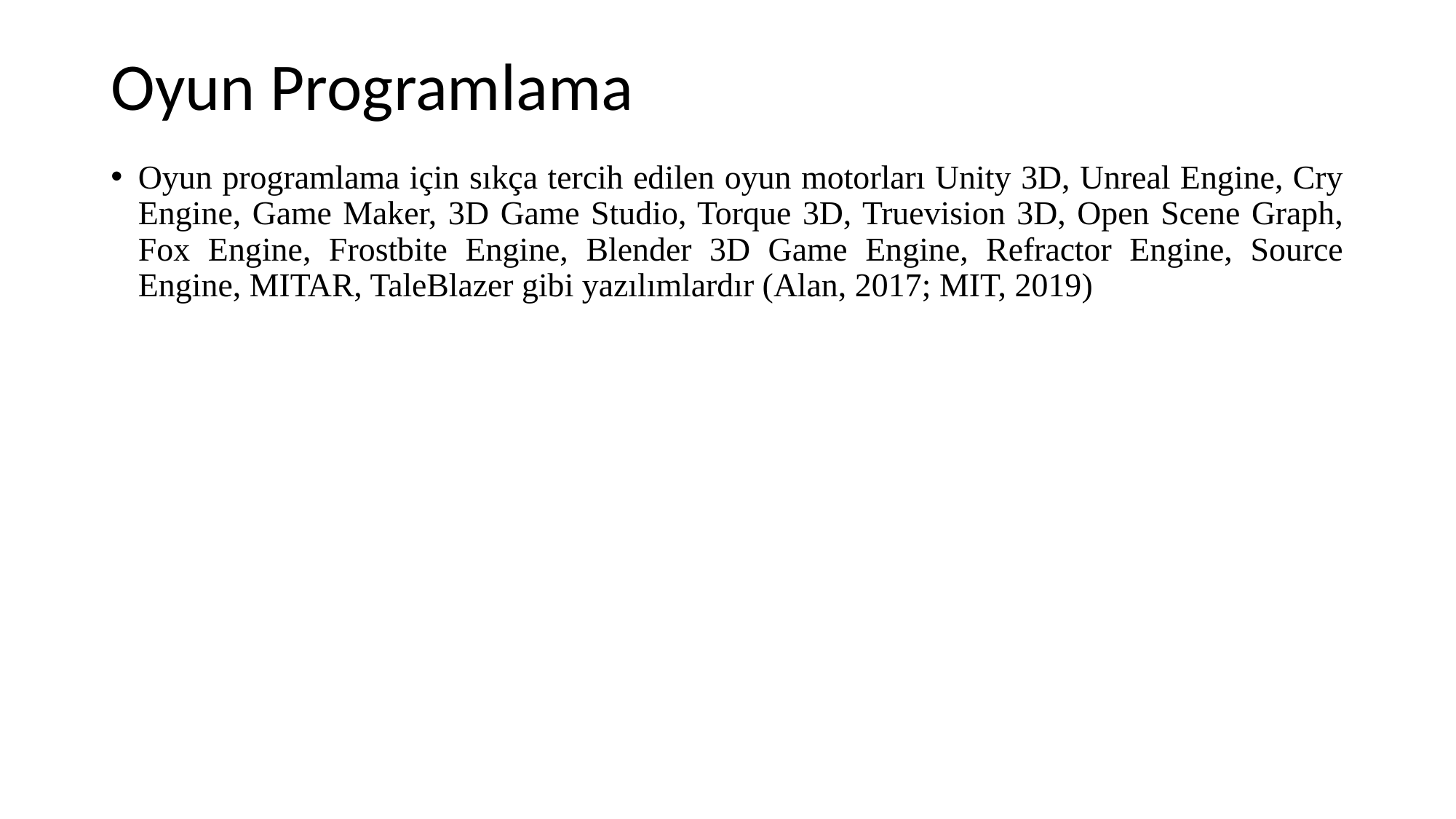

# Oyun Programlama
Oyun programlama için sıkça tercih edilen oyun motorları Unity 3D, Unreal Engine, Cry Engine, Game Maker, 3D Game Studio, Torque 3D, Truevision 3D, Open Scene Graph, Fox Engine, Frostbite Engine, Blender 3D Game Engine, Refractor Engine, Source Engine, MITAR, TaleBlazer gibi yazılımlardır (Alan, 2017; MIT, 2019)